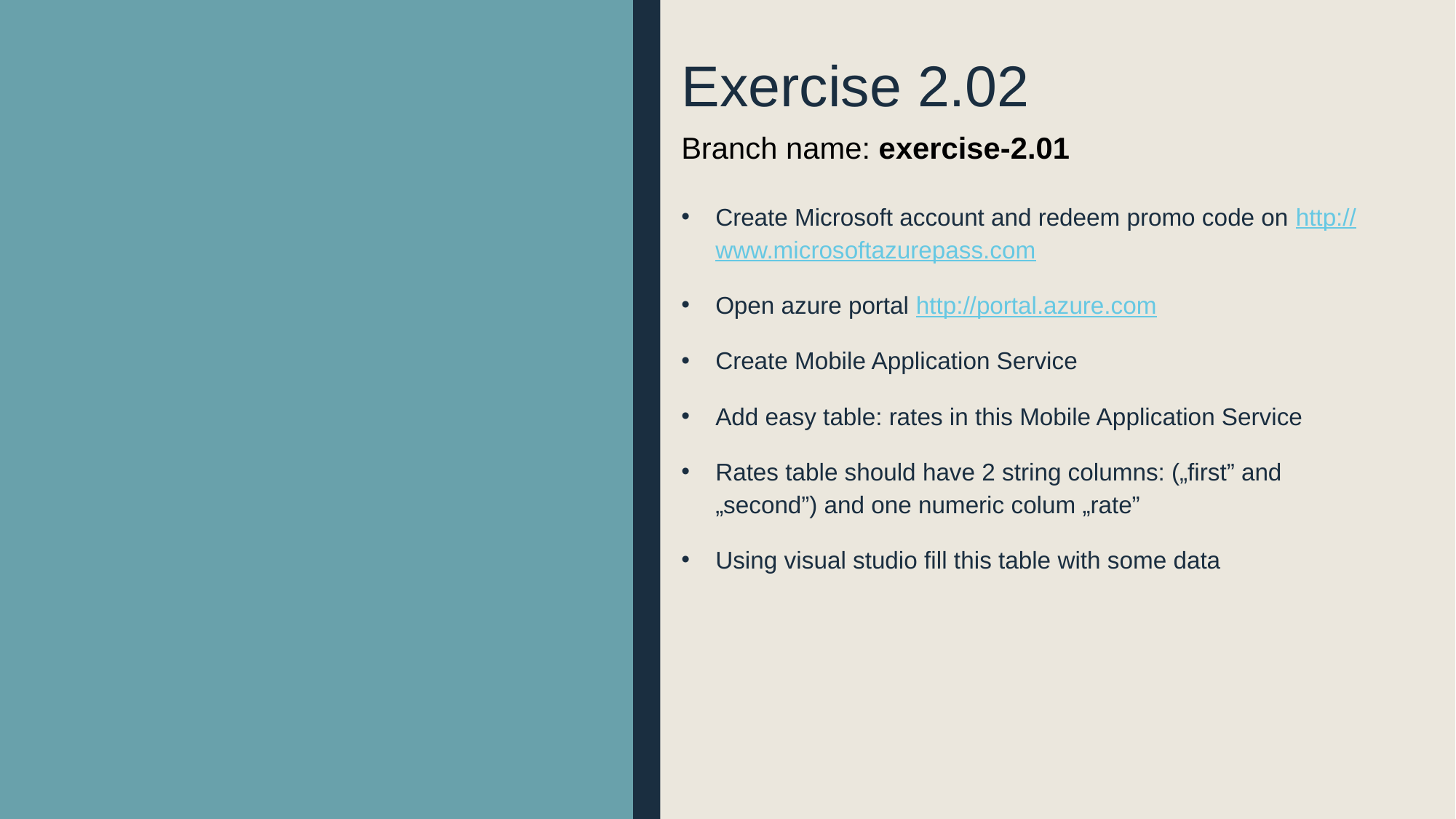

# Exercise 2.02
Branch name: exercise-2.01
Create Microsoft account and redeem promo code on http://www.microsoftazurepass.com
Open azure portal http://portal.azure.com
Create Mobile Application Service
Add easy table: rates in this Mobile Application Service
Rates table should have 2 string columns: („first” and „second”) and one numeric colum „rate”
Using visual studio fill this table with some data